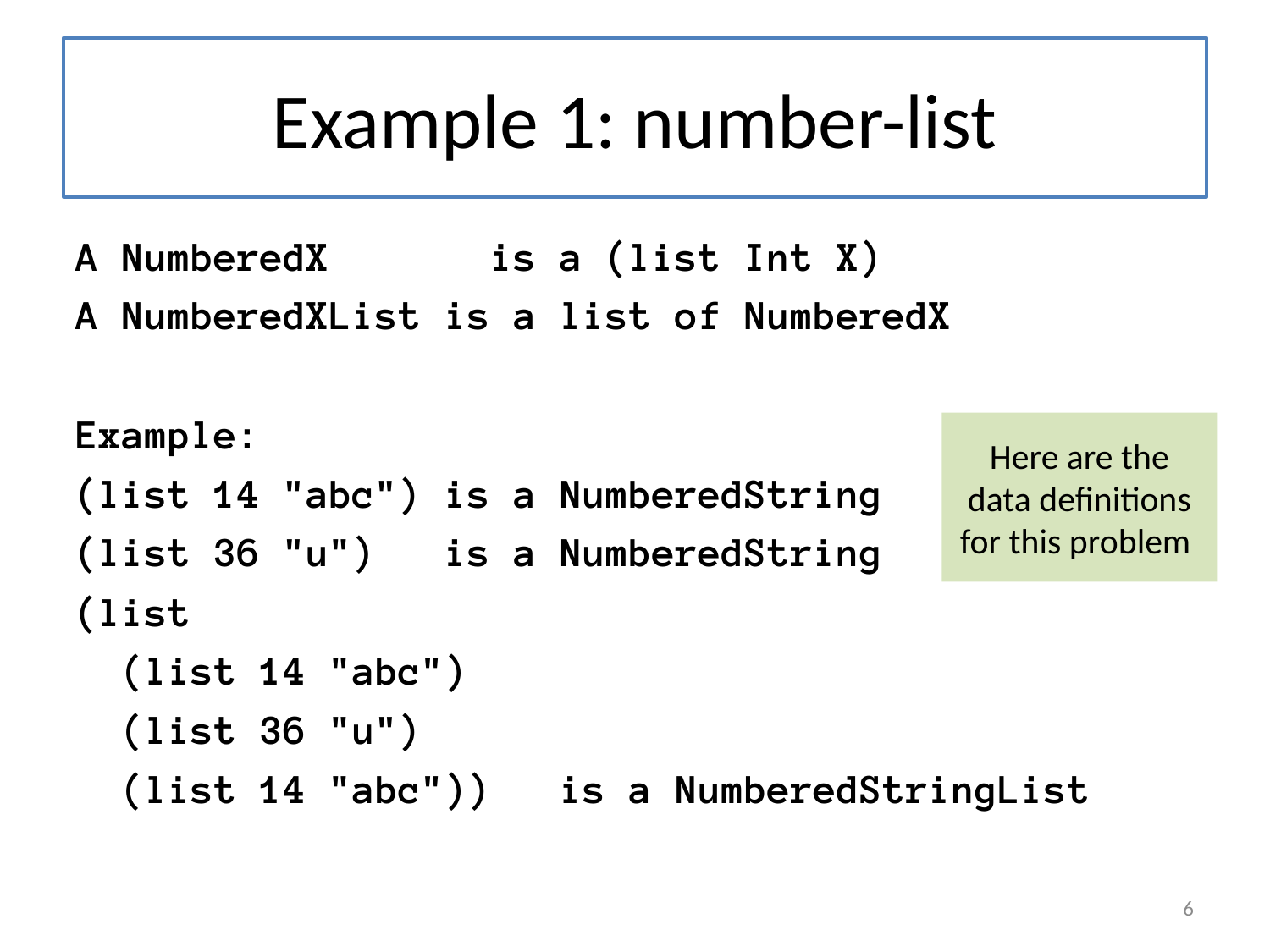

# Example 1: number-list
A NumberedX       is a (list Int X)
A NumberedXList is a list of NumberedX

Example:
(list 14 "abc") is a NumberedString
(list 36 "u")   is a NumberedString
(list
  (list 14 "abc")
  (list 36 "u")
  (list 14 "abc"))   is a NumberedStringList
Here are the data definitions for this problem
6